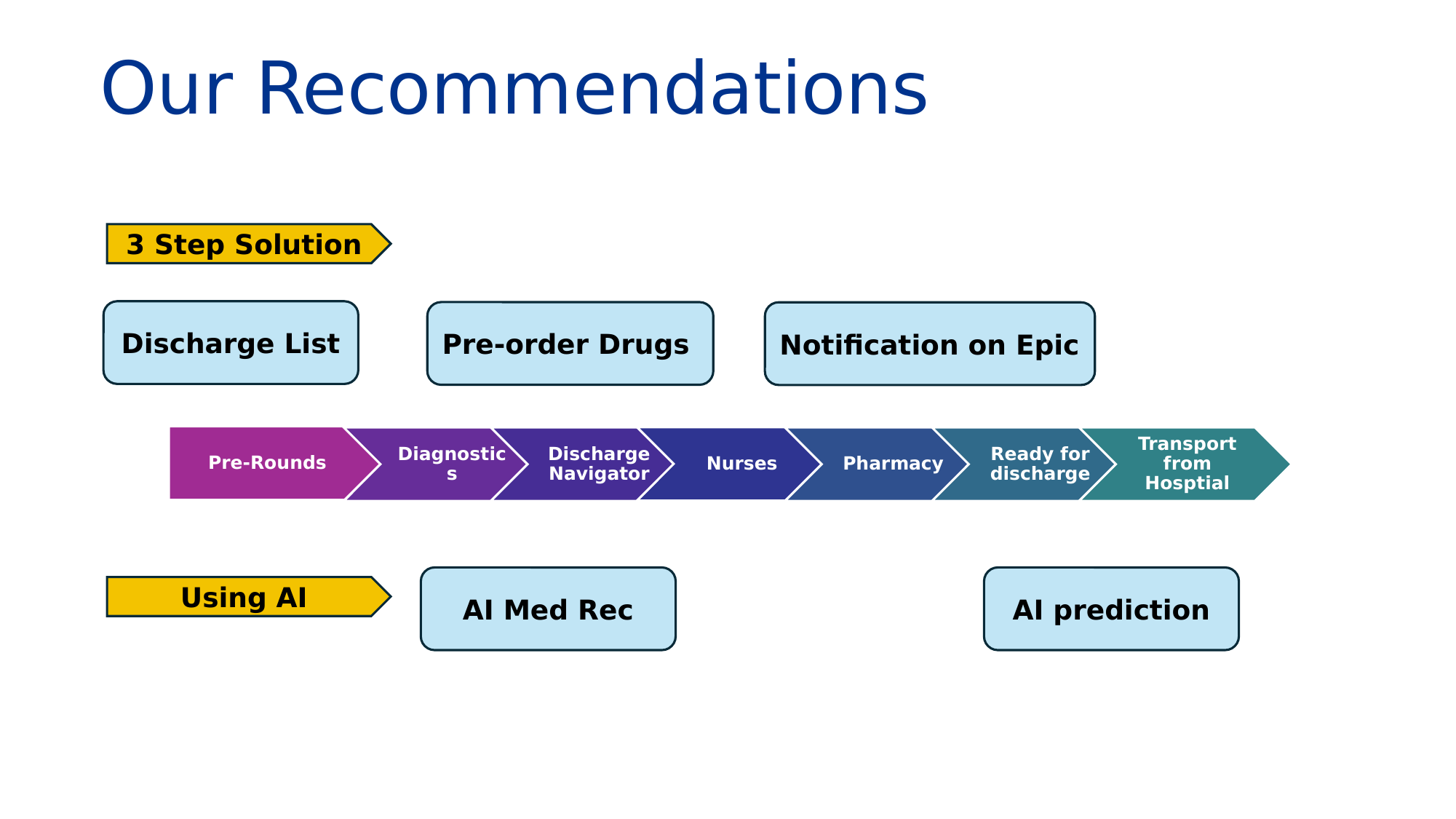

Our Recommendations
3 Step Solution
Why PSC?
Discharge List
Pre-order Drugs
Notification on Epic

Pre-Rounds

Nurses

Diagnostics

Discharge Navigator

Pharmacy

Ready for discharge

Transport from Hosptial

AI Med Rec
AI prediction
Using AI